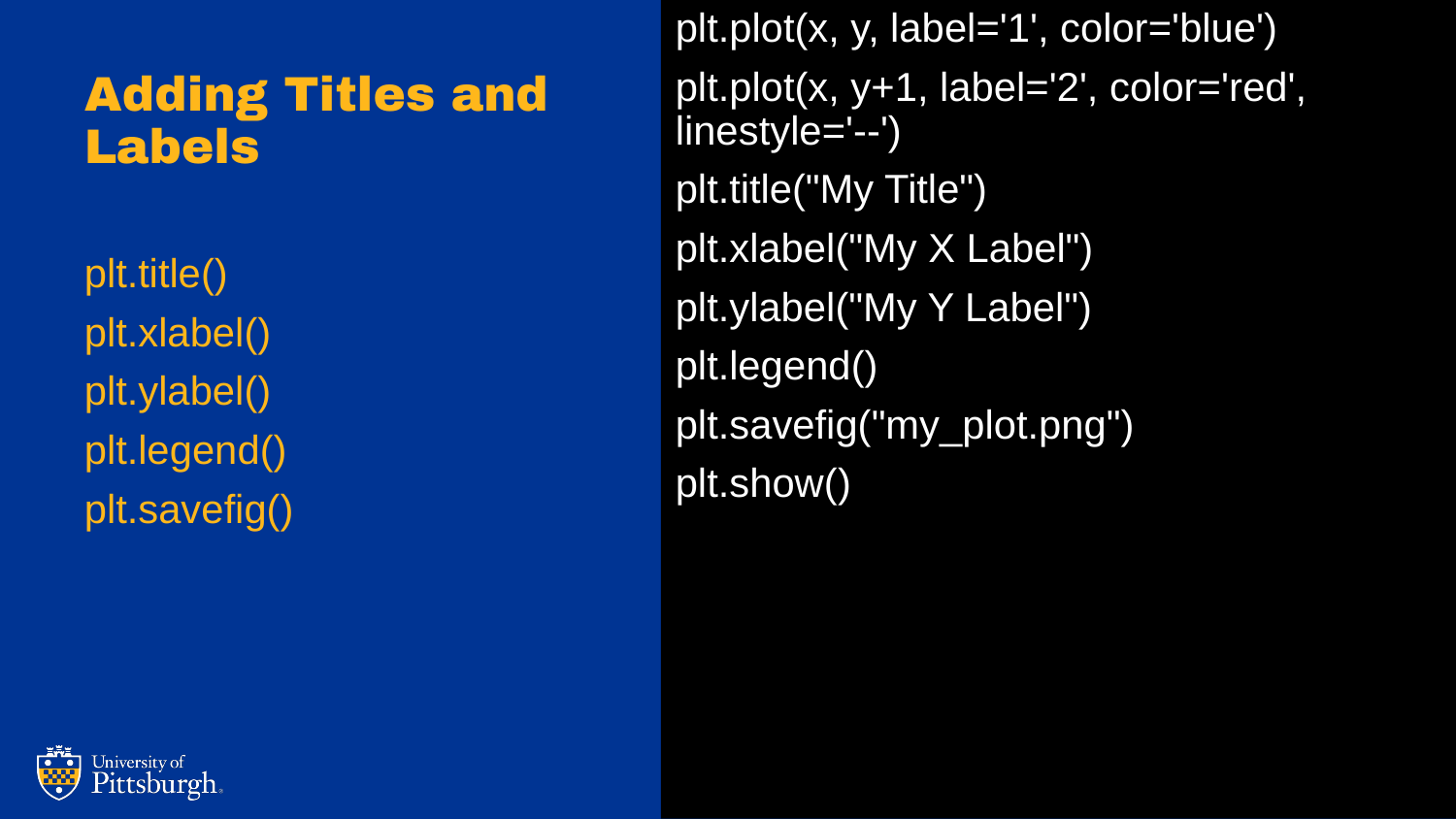

plt.plot(x, y, label='1', color='blue')
plt.plot(x, y+1, label='2', color='red', linestyle='--')
plt.title("My Title")
plt.xlabel("My X Label")
plt.ylabel("My Y Label")
plt.legend()
plt.savefig("my_plot.png")
plt.show()
# Adding Titles and Labels
plt.title()
plt.xlabel()
plt.ylabel()
plt.legend()
plt.savefig()